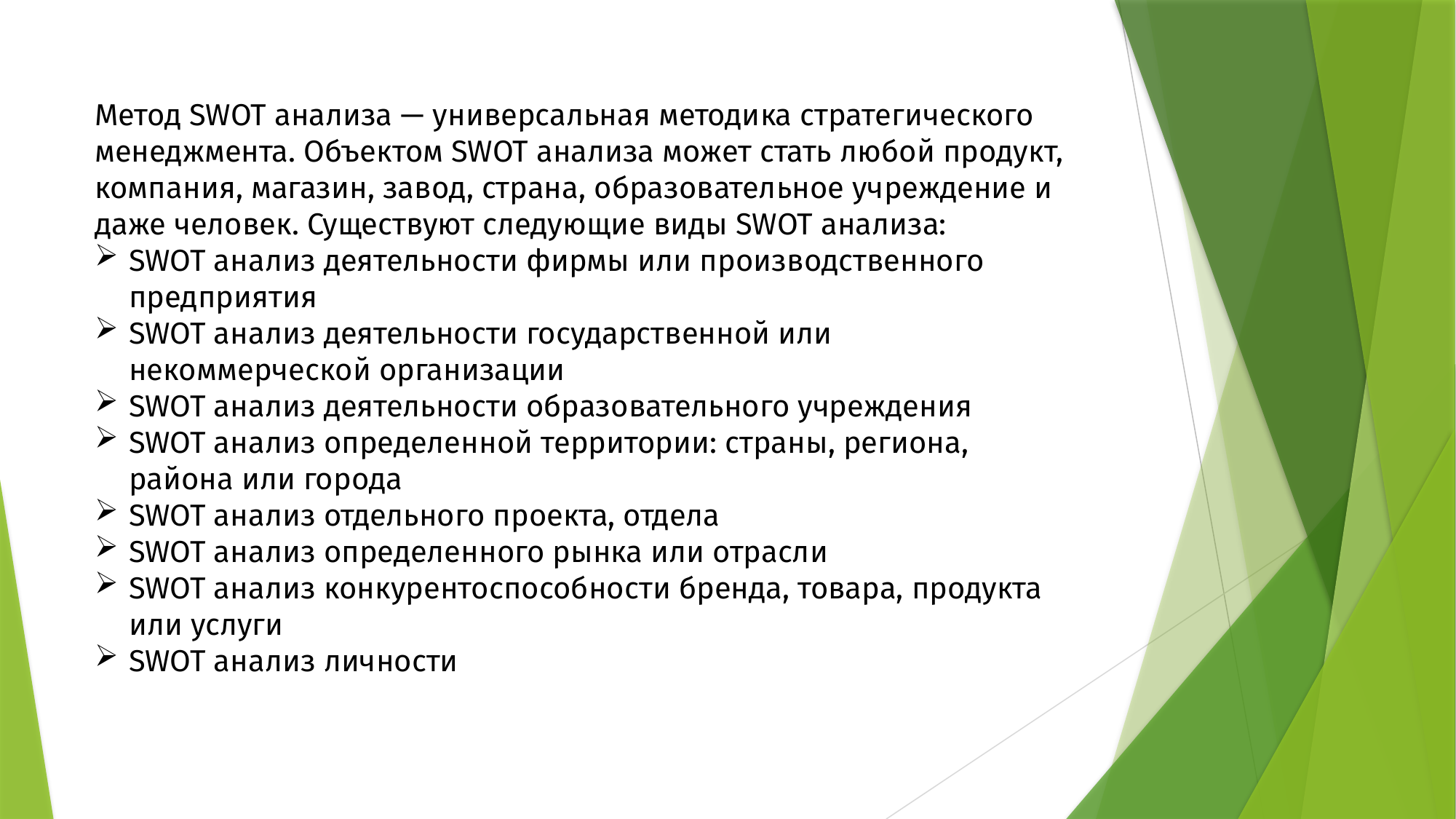

Метод SWOT анализа — универсальная методика стратегического менеджмента. Объектом SWOT анализа может стать любой продукт, компания, магазин, завод, страна, образовательное учреждение и даже человек. Существуют следующие виды SWOT анализа:
SWOT анализ деятельности фирмы или производственного предприятия
SWOT анализ деятельности государственной или некоммерческой организации
SWOT анализ деятельности образовательного учреждения
SWOT анализ определенной территории: страны, региона, района или города
SWOT анализ отдельного проекта, отдела
SWOT анализ определенного рынка или отрасли
SWOT анализ конкурентоспособности бренда, товара, продукта или услуги
SWOT анализ личности